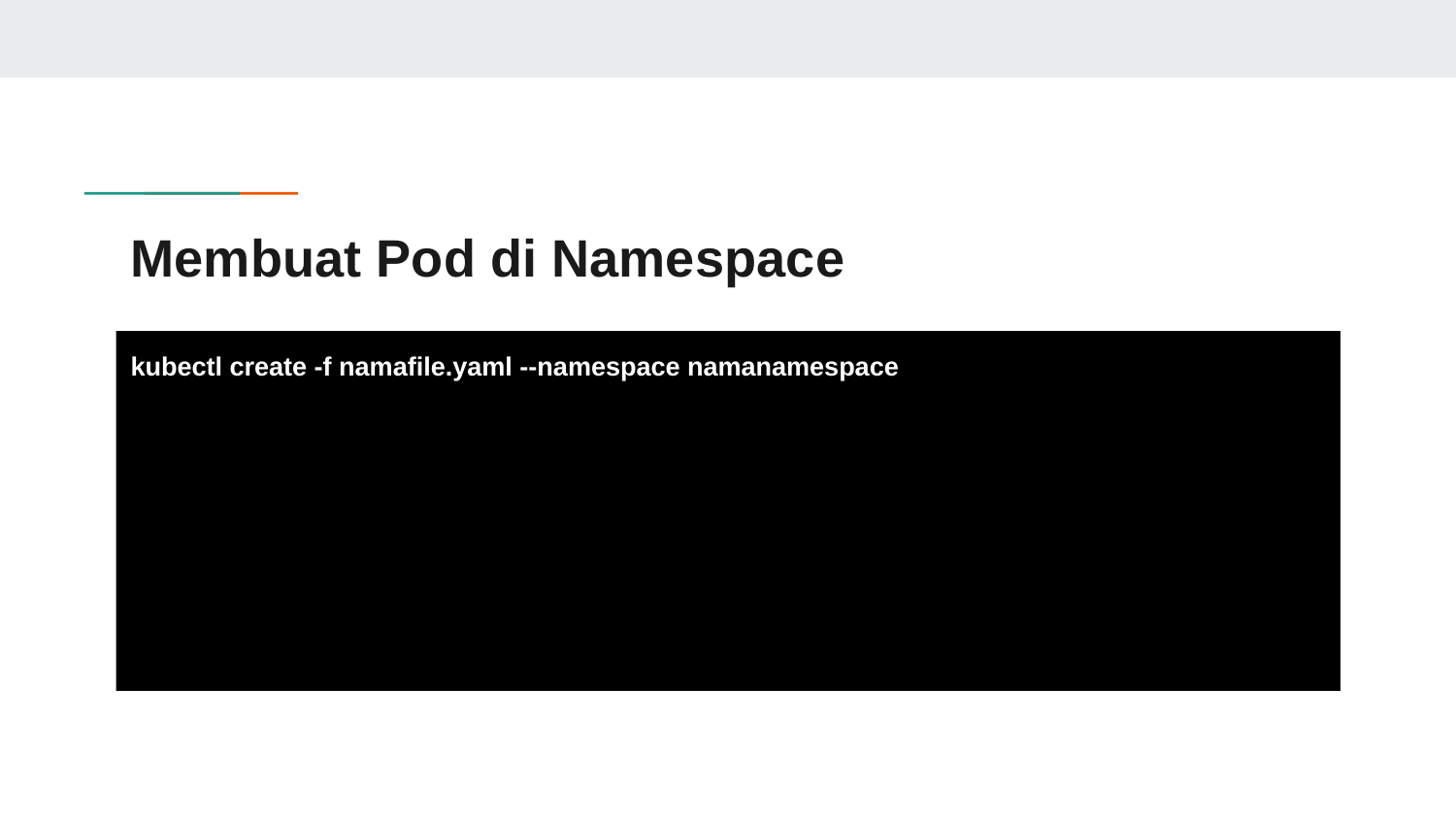

# Membuat Pod di Namespace

kubectl create -f namafile.yaml --namespace namanamespace